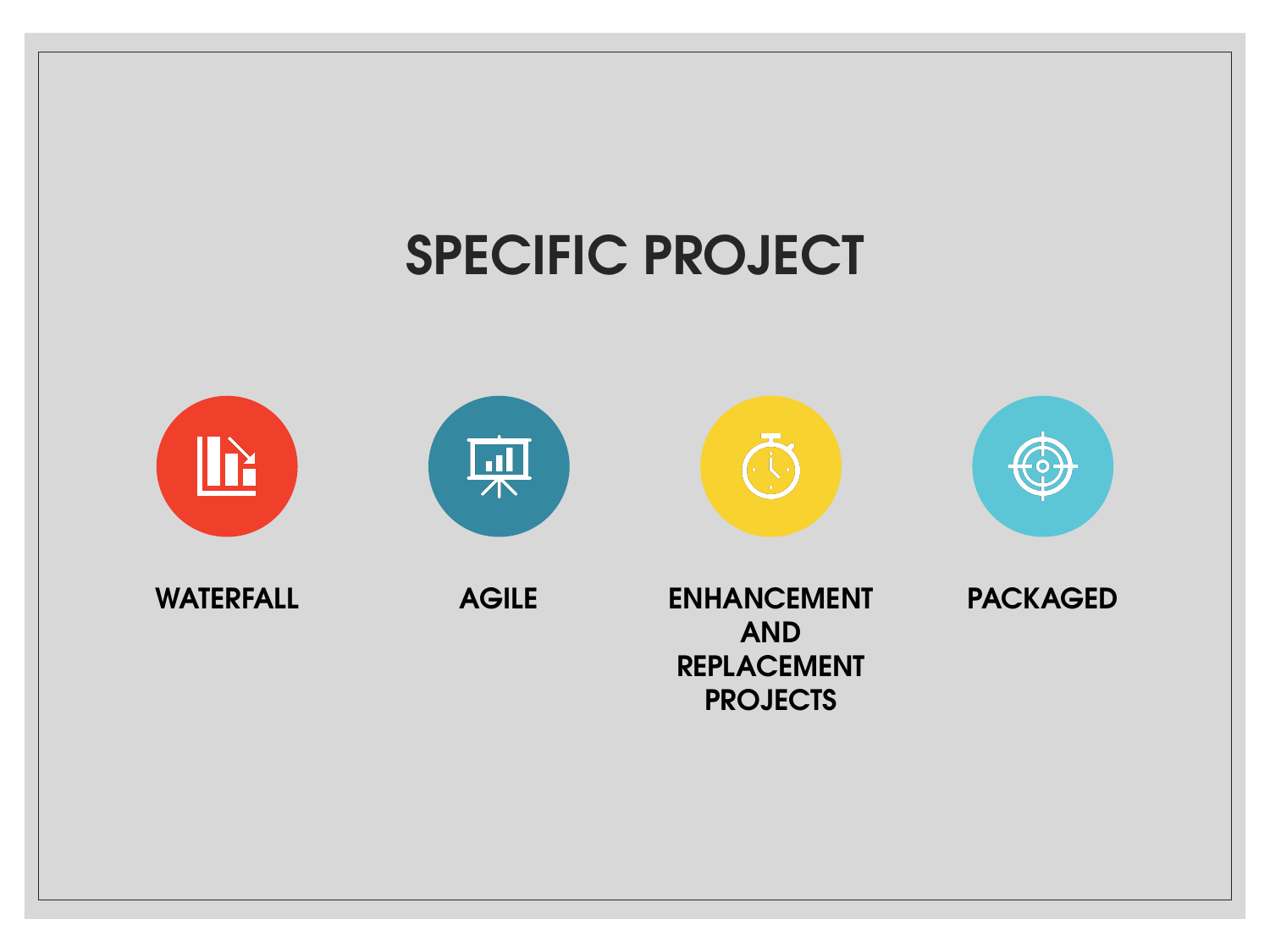

# SPECIFIC PROJECT
WATERFALL
AGILE
Enhancement and replacement projects
PACKAGED